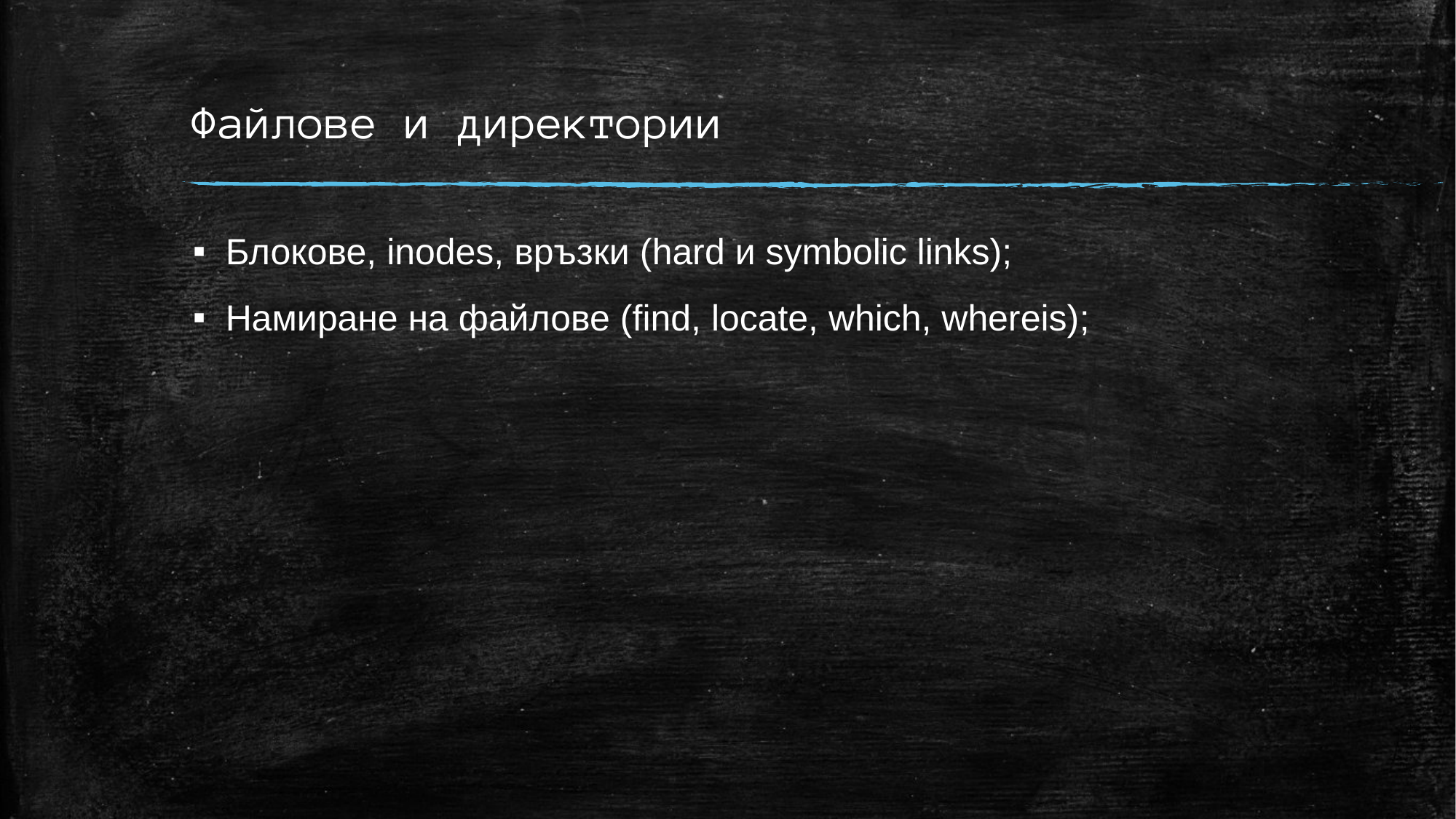

# Файлове и директории
Блокове, inodes, връзки (hard и symbolic links);
Намиране на файлове (find, locate, which, whereis);